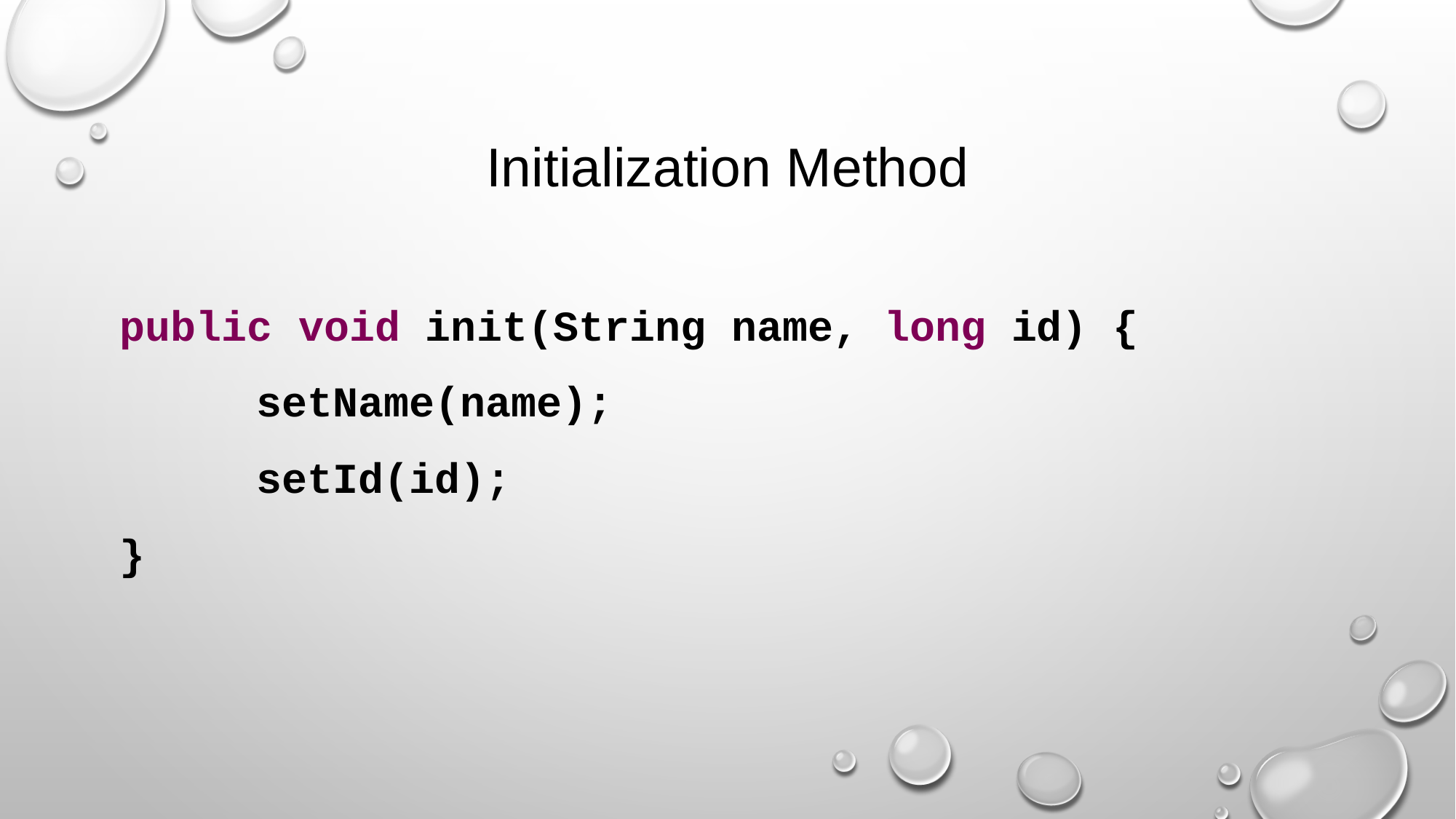

# Initialization Method
public void init(String name, long id) {
		setName(name);
		setId(id);
}